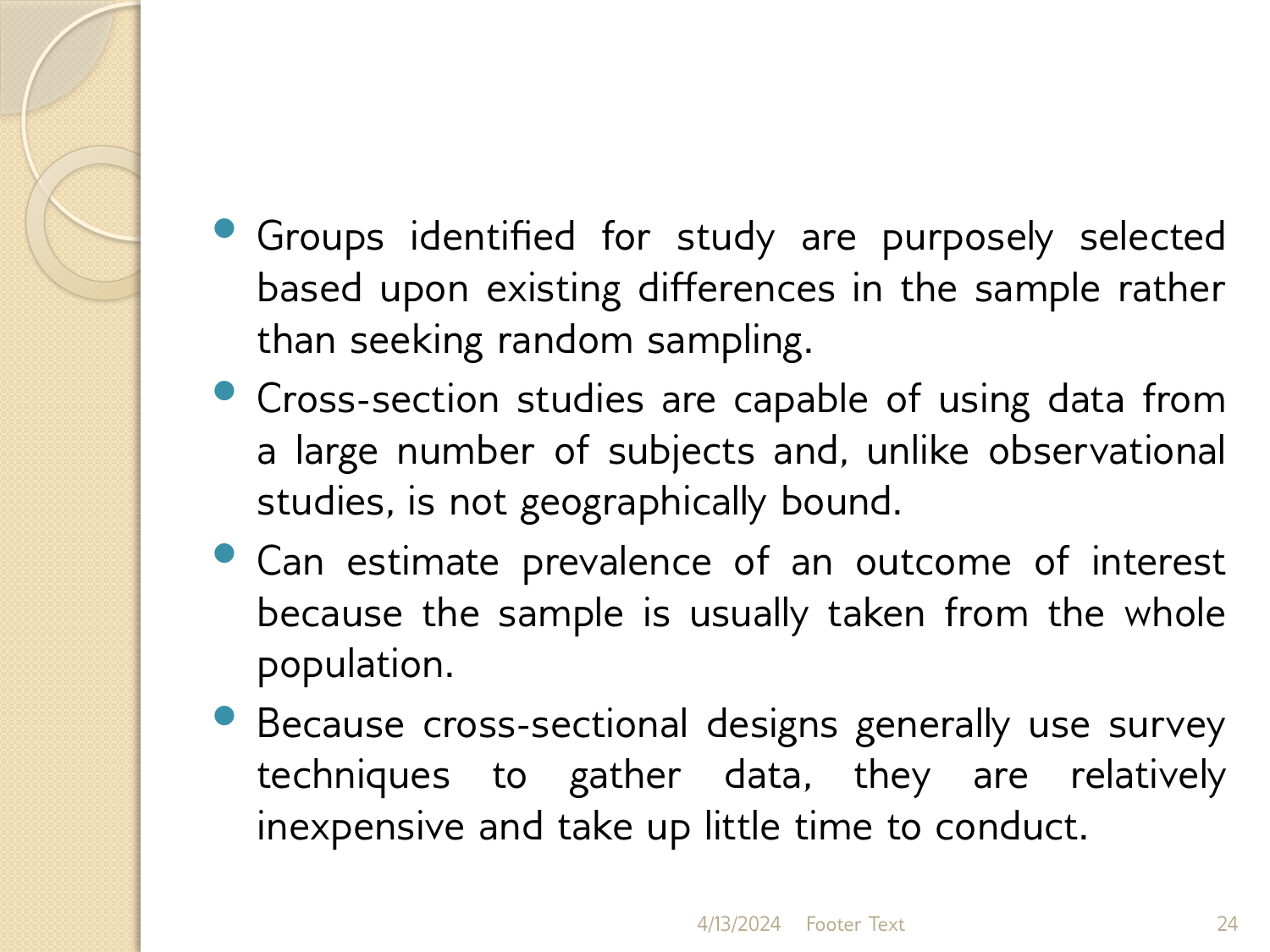

#
Groups identified for study are purposely selected based upon existing differences in the sample rather than seeking random sampling.
Cross-section studies are capable of using data from a large number of subjects and, unlike observational studies, is not geographically bound.
Can estimate prevalence of an outcome of interest because the sample is usually taken from the whole population.
Because cross-sectional designs generally use survey techniques to gather data, they are relatively inexpensive and take up little time to conduct.

4/13/2024
Footer Text
24